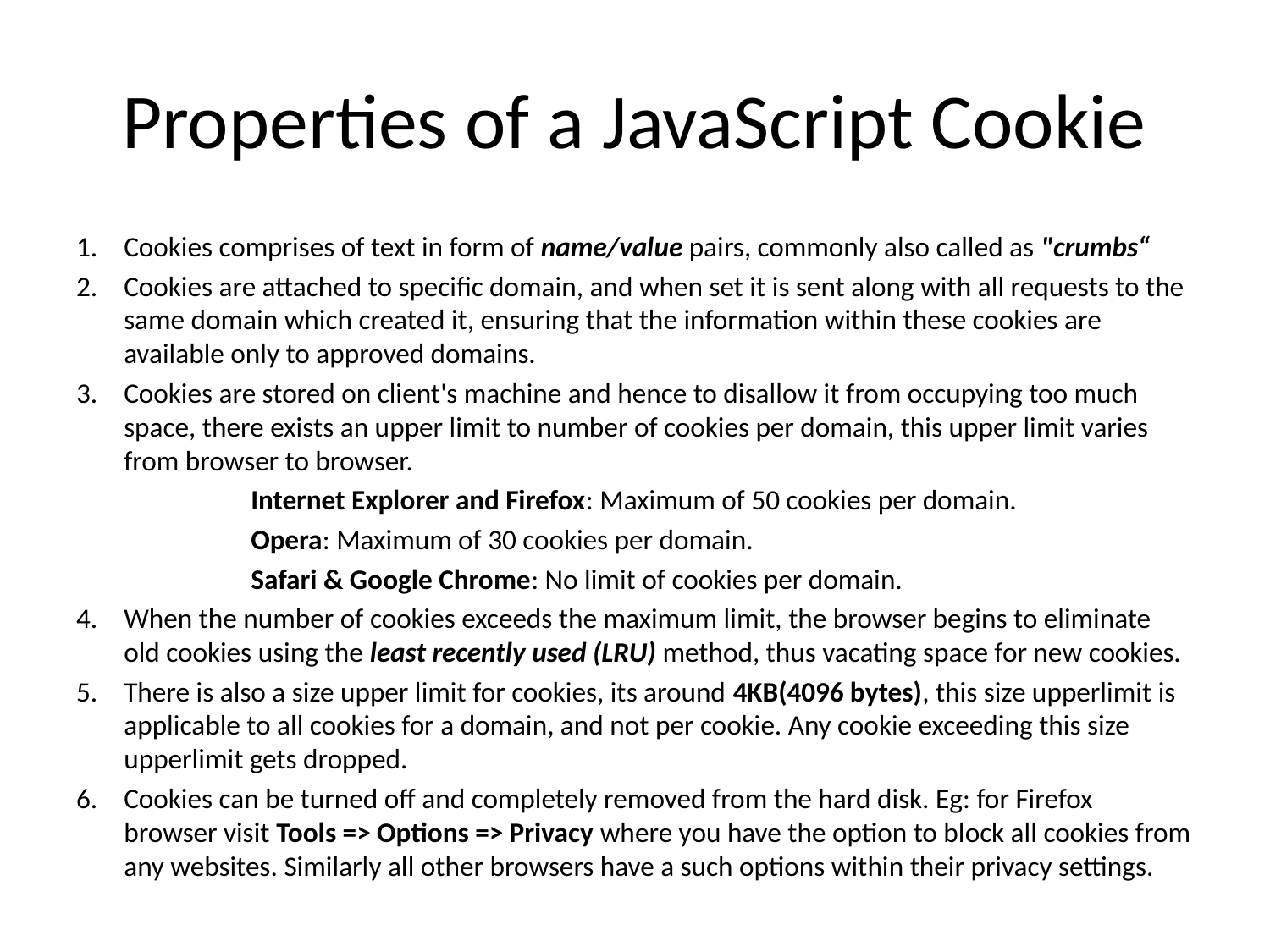

# Properties of a JavaScript Cookie
Cookies comprises of text in form of name/value pairs, commonly also called as "crumbs“
Cookies are attached to specific domain, and when set it is sent along with all requests to the same domain which created it, ensuring that the information within these cookies are available only to approved domains.
Cookies are stored on client's machine and hence to disallow it from occupying too much space, there exists an upper limit to number of cookies per domain, this upper limit varies from browser to browser.
		Internet Explorer and Firefox: Maximum of 50 cookies per domain.
		Opera: Maximum of 30 cookies per domain.
		Safari & Google Chrome: No limit of cookies per domain.
When the number of cookies exceeds the maximum limit, the browser begins to eliminate old cookies using the least recently used (LRU) method, thus vacating space for new cookies.
There is also a size upper limit for cookies, its around 4KB(4096 bytes), this size upperlimit is applicable to all cookies for a domain, and not per cookie. Any cookie exceeding this size upperlimit gets dropped.
Cookies can be turned off and completely removed from the hard disk. Eg: for Firefox browser visit Tools => Options => Privacy where you have the option to block all cookies from any websites. Similarly all other browsers have a such options within their privacy settings.